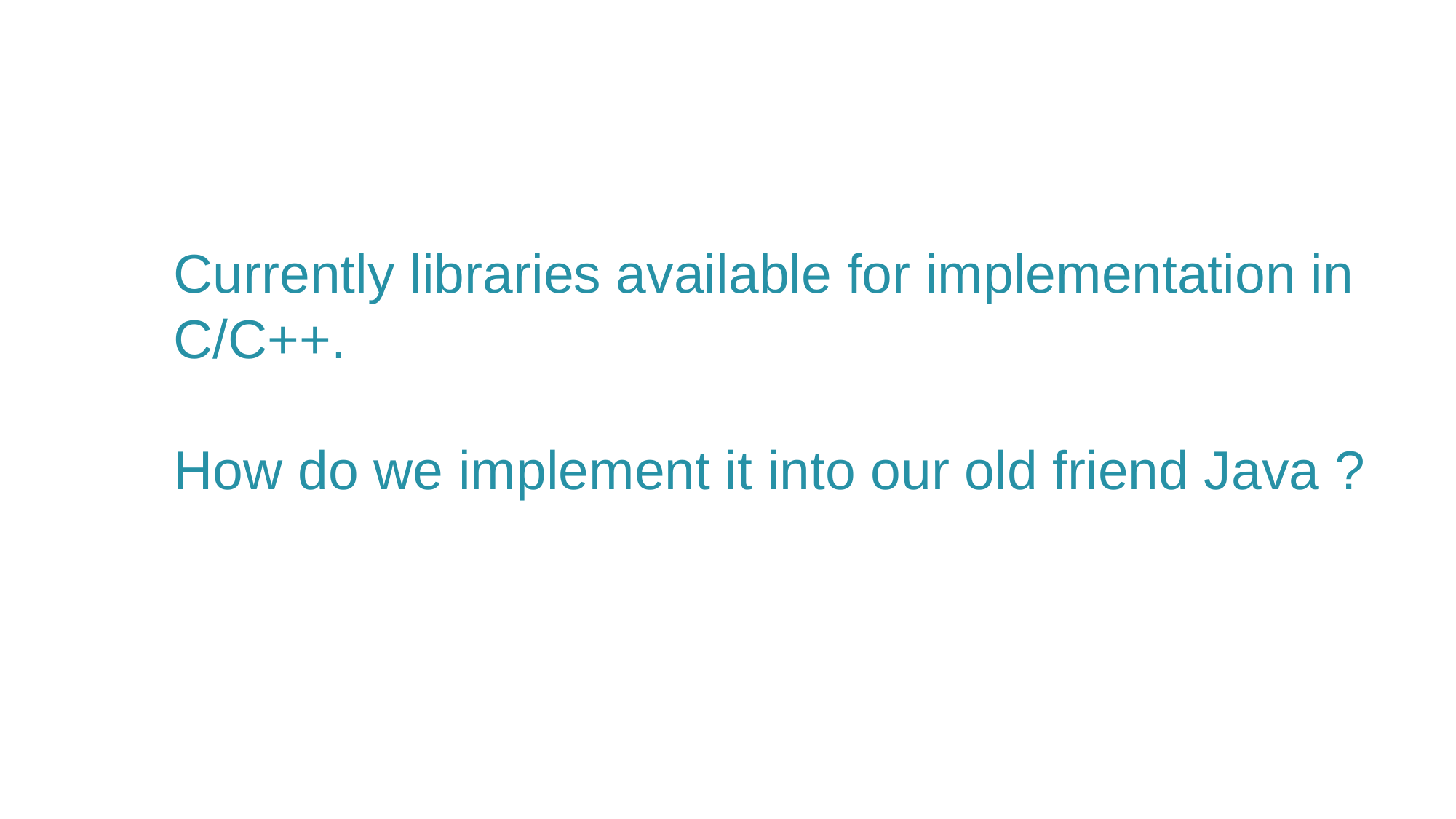

Currently libraries available for implementation in C/C++.

How do we implement it into our old friend Java ?